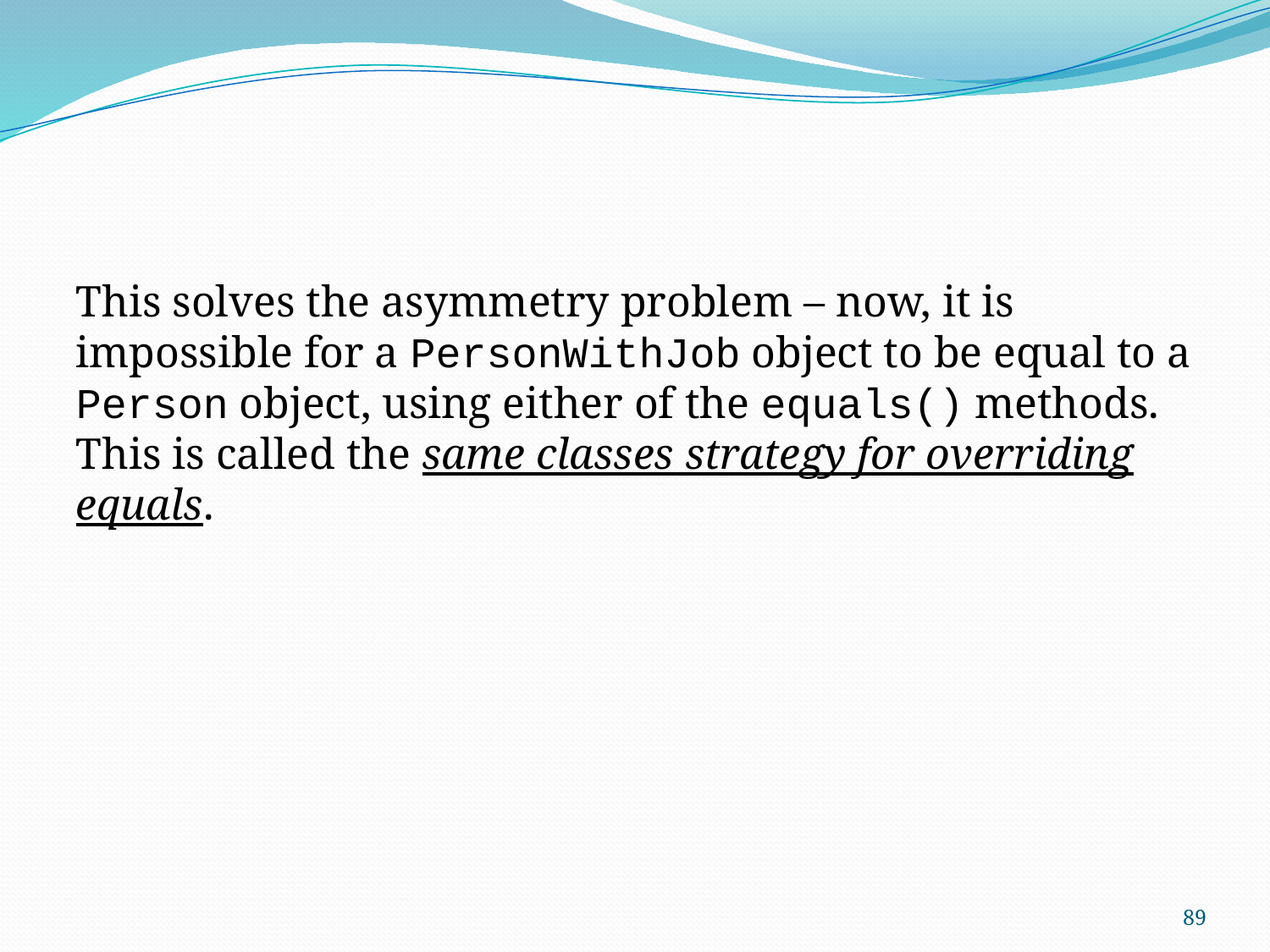

This solves the asymmetry problem – now, it is impossible for a PersonWithJob object to be equal to a Person object, using either of the equals() methods. This is called the same classes strategy for overriding equals.

89